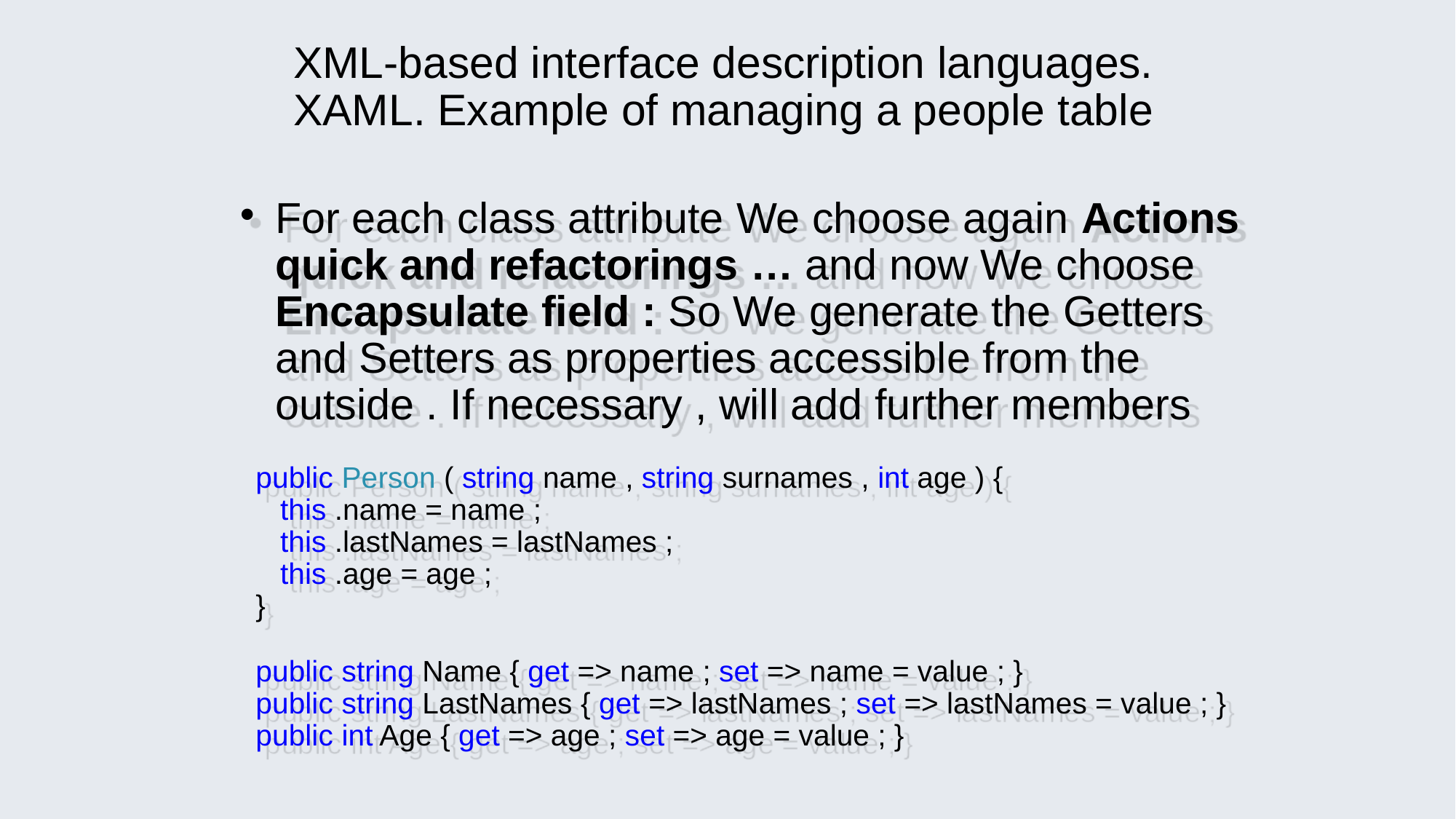

XML-based interface description languages. XAML. Example of managing a people table
# For each class attribute​ We choose again Actions quick and refactorings … and now We choose Encapsulate field : So We generate the Getters and Setters as properties accessible from the outside . If necessary , will add further members
public Person ( string name , string surnames , int age ) {
   this .name = name ;
   this .lastNames = lastNames ;
   this .age = age ;
}
public string Name { get => name ; set => name = value ; }
public string LastNames { get => lastNames ; set => lastNames = value ; }
public int Age { get => age ; set => age = value ; }